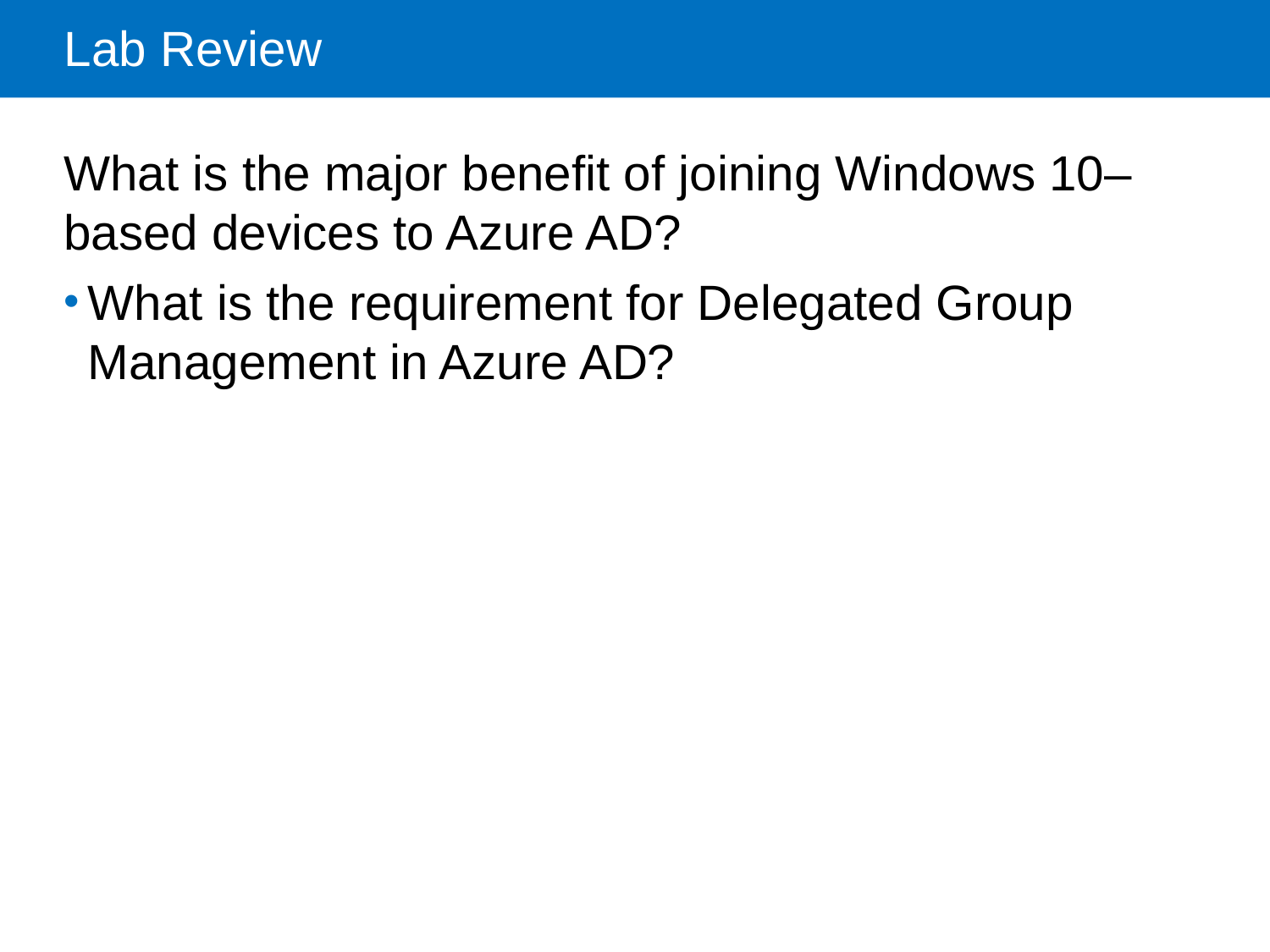

# Lab Review
What is the major benefit of joining Windows 10–based devices to Azure AD?
What is the requirement for Delegated Group Management in Azure AD?